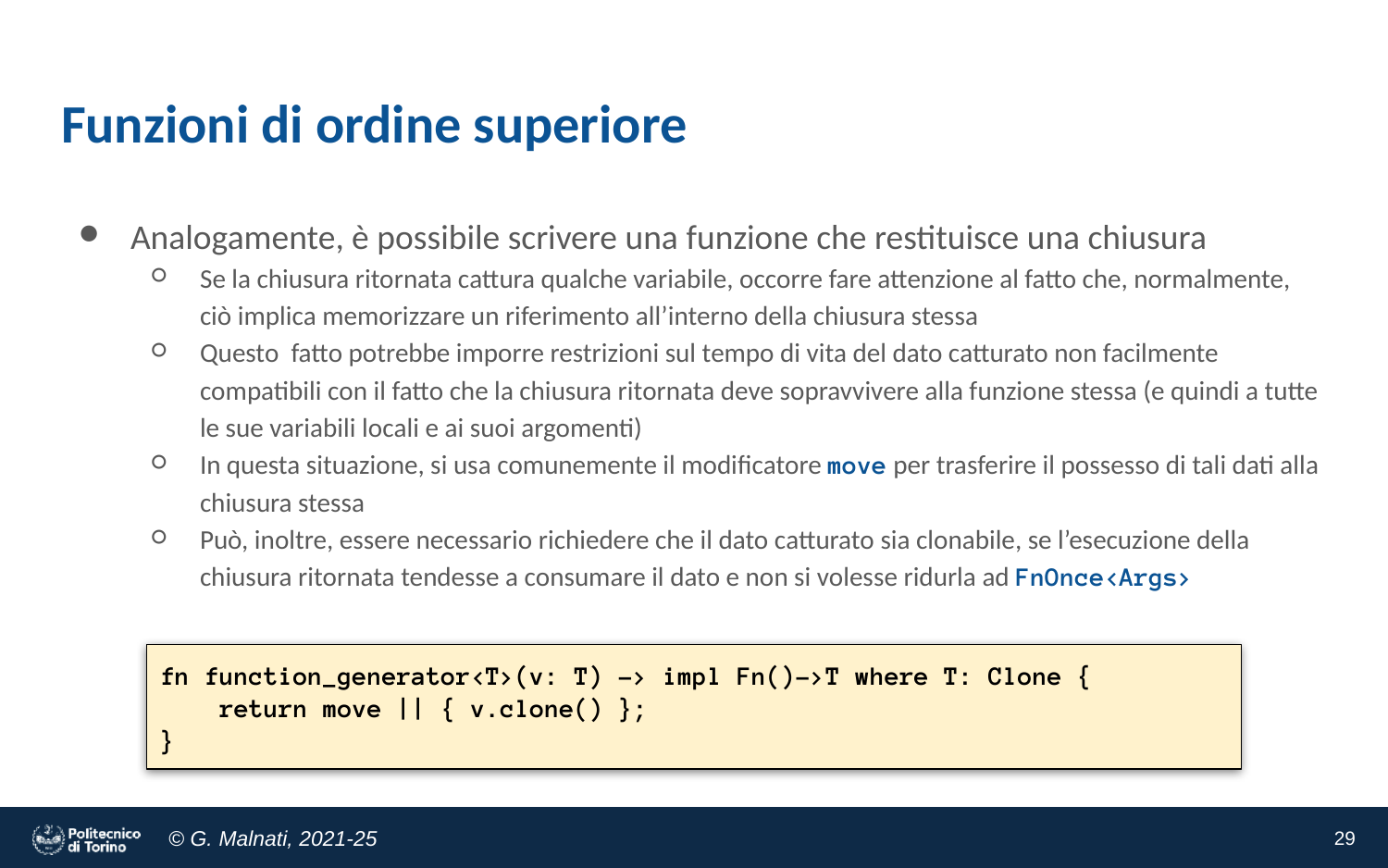

# Funzioni di ordine superiore
Analogamente, è possibile scrivere una funzione che restituisce una chiusura
Se la chiusura ritornata cattura qualche variabile, occorre fare attenzione al fatto che, normalmente, ciò implica memorizzare un riferimento all’interno della chiusura stessa
Questo  fatto potrebbe imporre restrizioni sul tempo di vita del dato catturato non facilmente compatibili con il fatto che la chiusura ritornata deve sopravvivere alla funzione stessa (e quindi a tutte le sue variabili locali e ai suoi argomenti)
In questa situazione, si usa comunemente il modificatore move per trasferire il possesso di tali dati alla chiusura stessa
Può, inoltre, essere necessario richiedere che il dato catturato sia clonabile, se l’esecuzione della chiusura ritornata tendesse a consumare il dato e non si volesse ridurla ad FnOnce<Args>
fn function_generator<T>(v: T) -> impl Fn()->T where T: Clone {
    return move || { v.clone() };
}
29